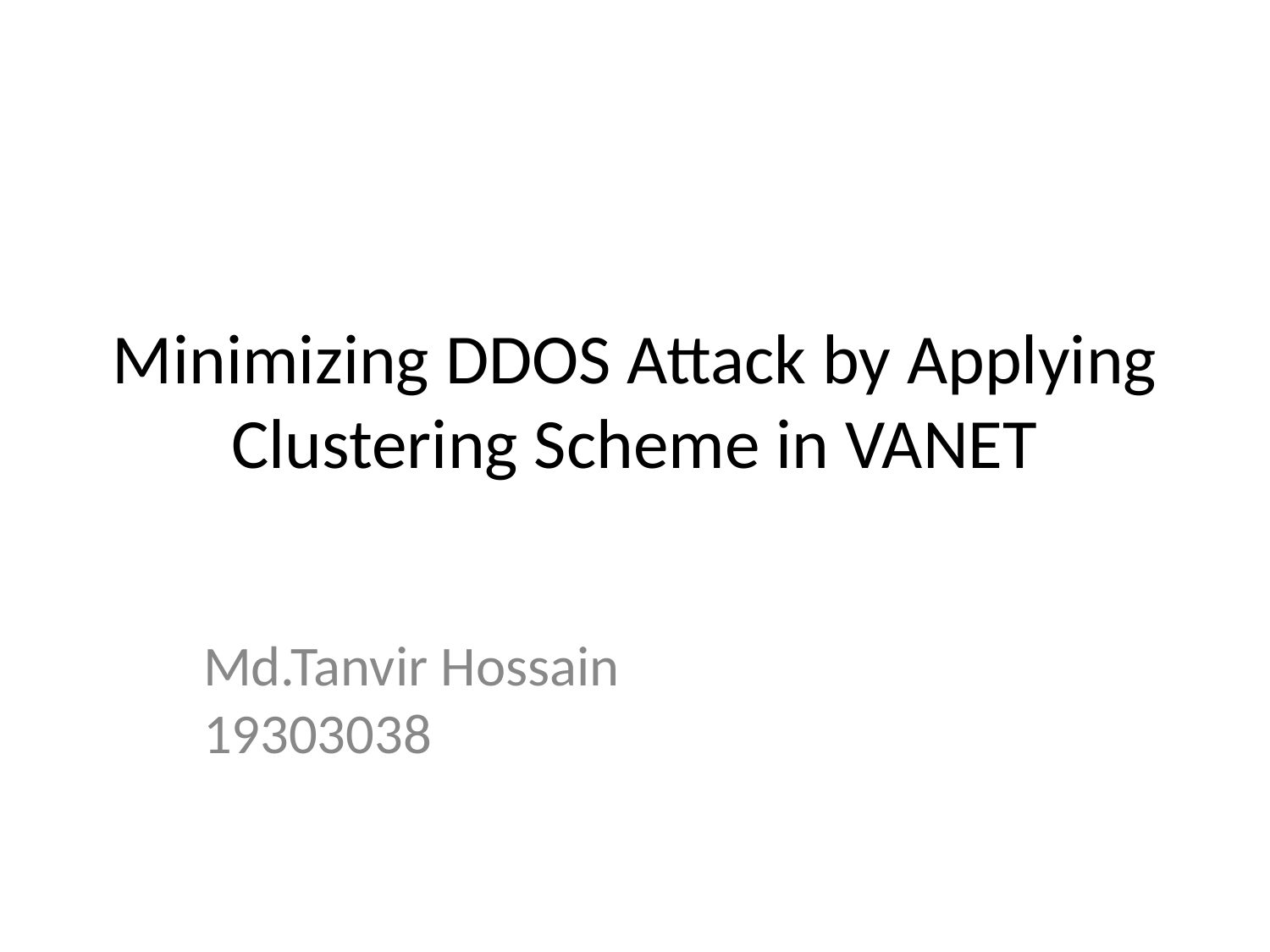

# Minimizing DDOS Attack by Applying Clustering Scheme in VANET
Md.Tanvir Hossain
19303038